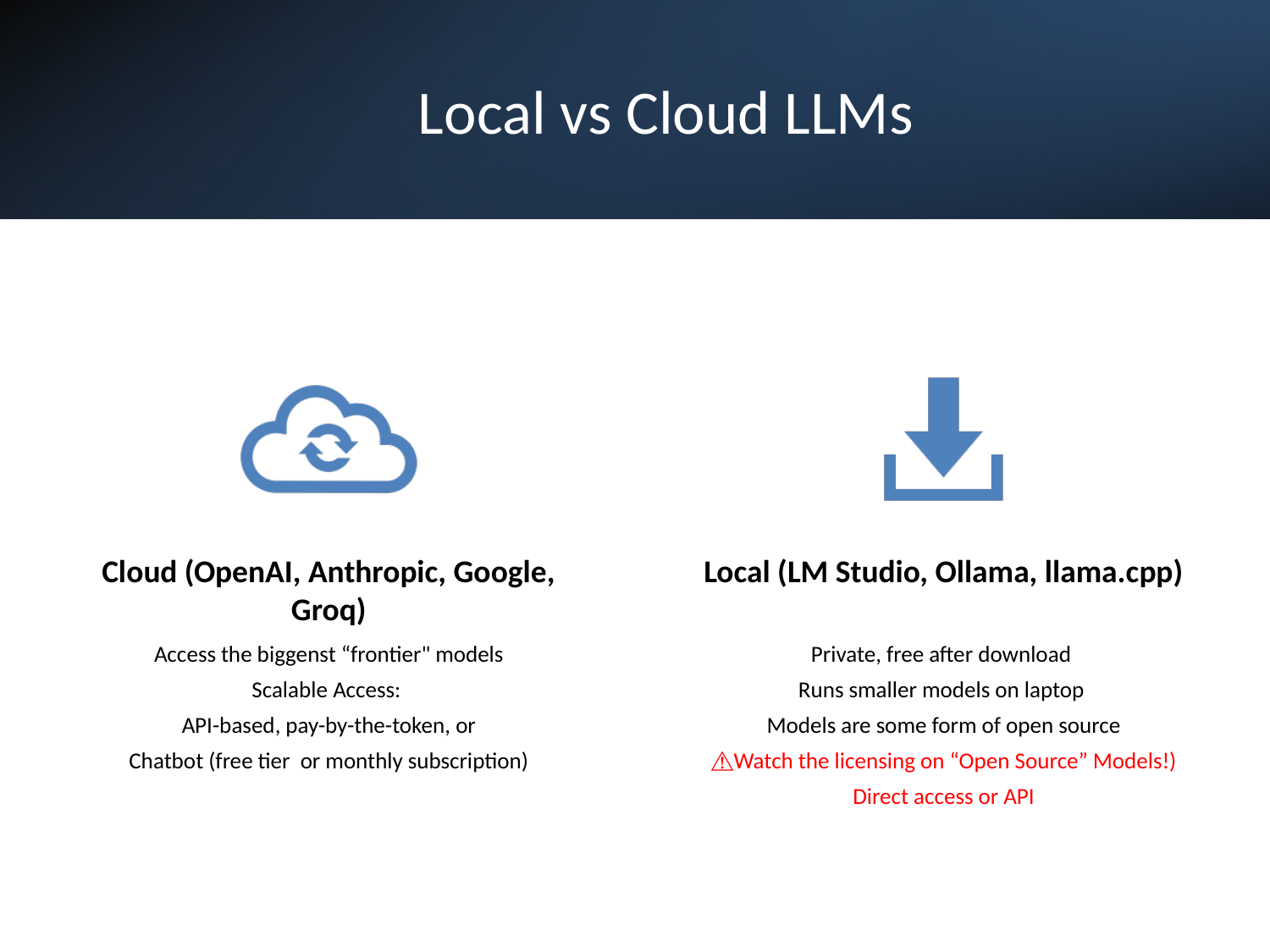

# Local vs Cloud LLMs
Cloud (OpenAI, Anthropic, Google, Groq)
Access the biggenst “frontier" models
Scalable Access:
API-based, pay-by-the-token, or
Chatbot (free tier  or monthly subscription)
Local (LM Studio, Ollama, llama.cpp)
Private, free after download
Runs smaller models on laptop
Models are some form of open source
⚠️Watch the licensing on “Open Source” Models!)
Direct access or API